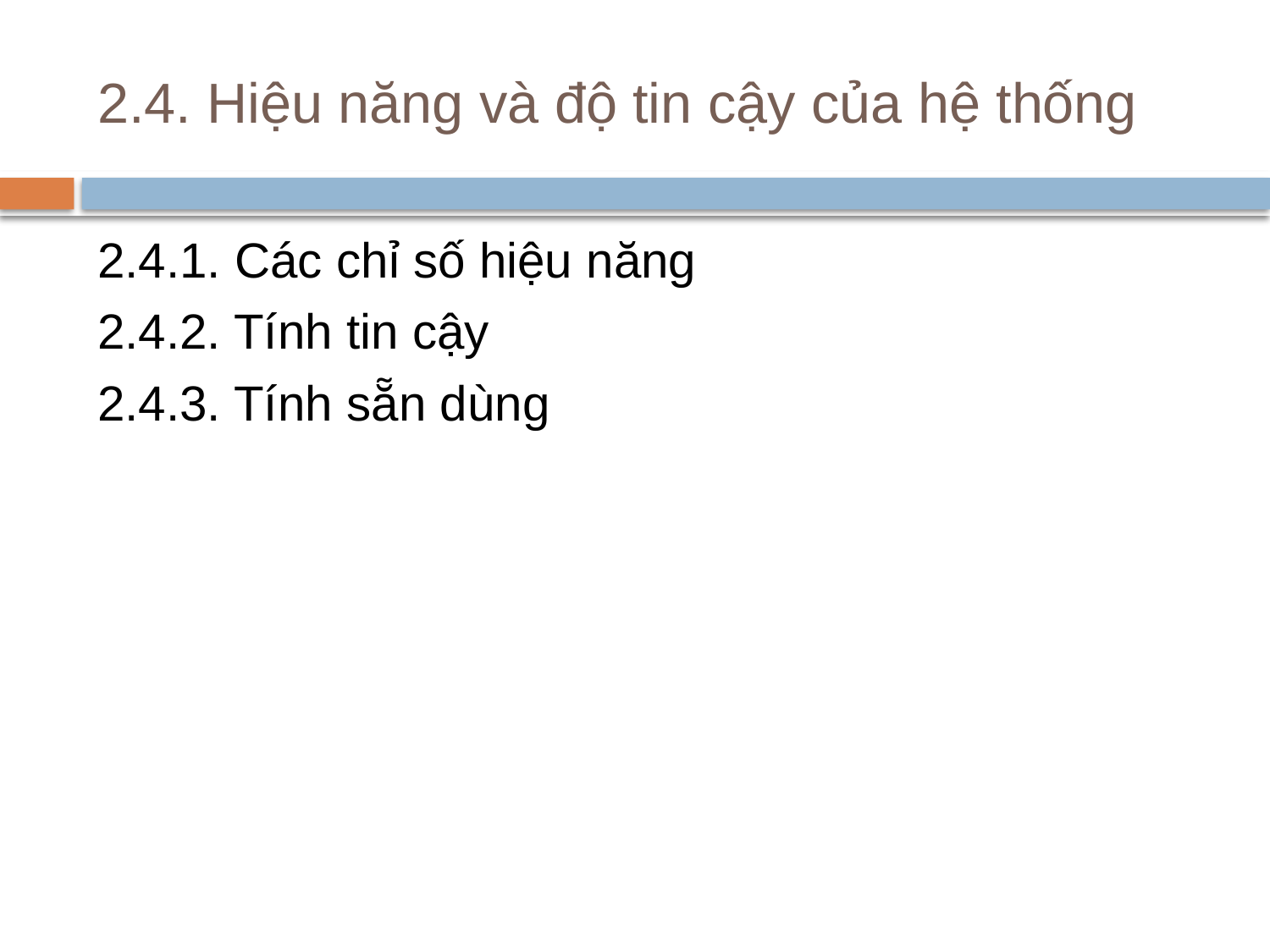

# 2.4. Hiệu năng và độ tin cậy của hệ thống
2.4.1. Các chỉ số hiệu năng
2.4.2. Tính tin cậy
2.4.3. Tính sẵn dùng